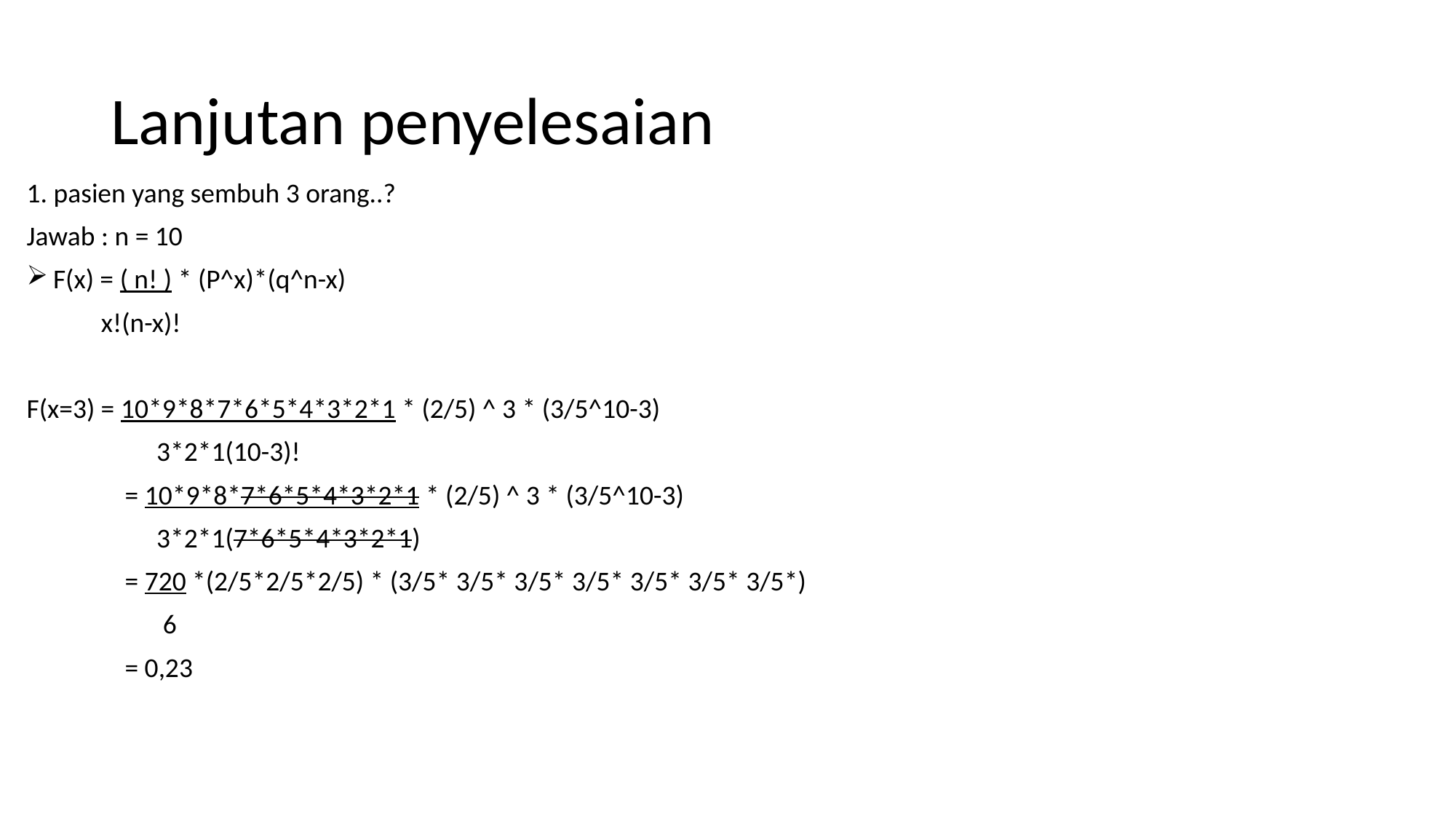

# Lanjutan penyelesaian
1. pasien yang sembuh 3 orang..?
Jawab : n = 10
F(x) = ( n! ) * (P^x)*(q^n-x)
            x!(n-x)!

F(x=3) = 10*9*8*7*6*5*4*3*2*1 * (2/5) ^ 3 * (3/5^10-3)
                     3*2*1(10-3)!
	= 10*9*8*7*6*5*4*3*2*1 * (2/5) ^ 3 * (3/5^10-3)
                     3*2*1(7*6*5*4*3*2*1)
	= 720 *(2/5*2/5*2/5) * (3/5* 3/5* 3/5* 3/5* 3/5* 3/5* 3/5*)
                      6
	= 0,23